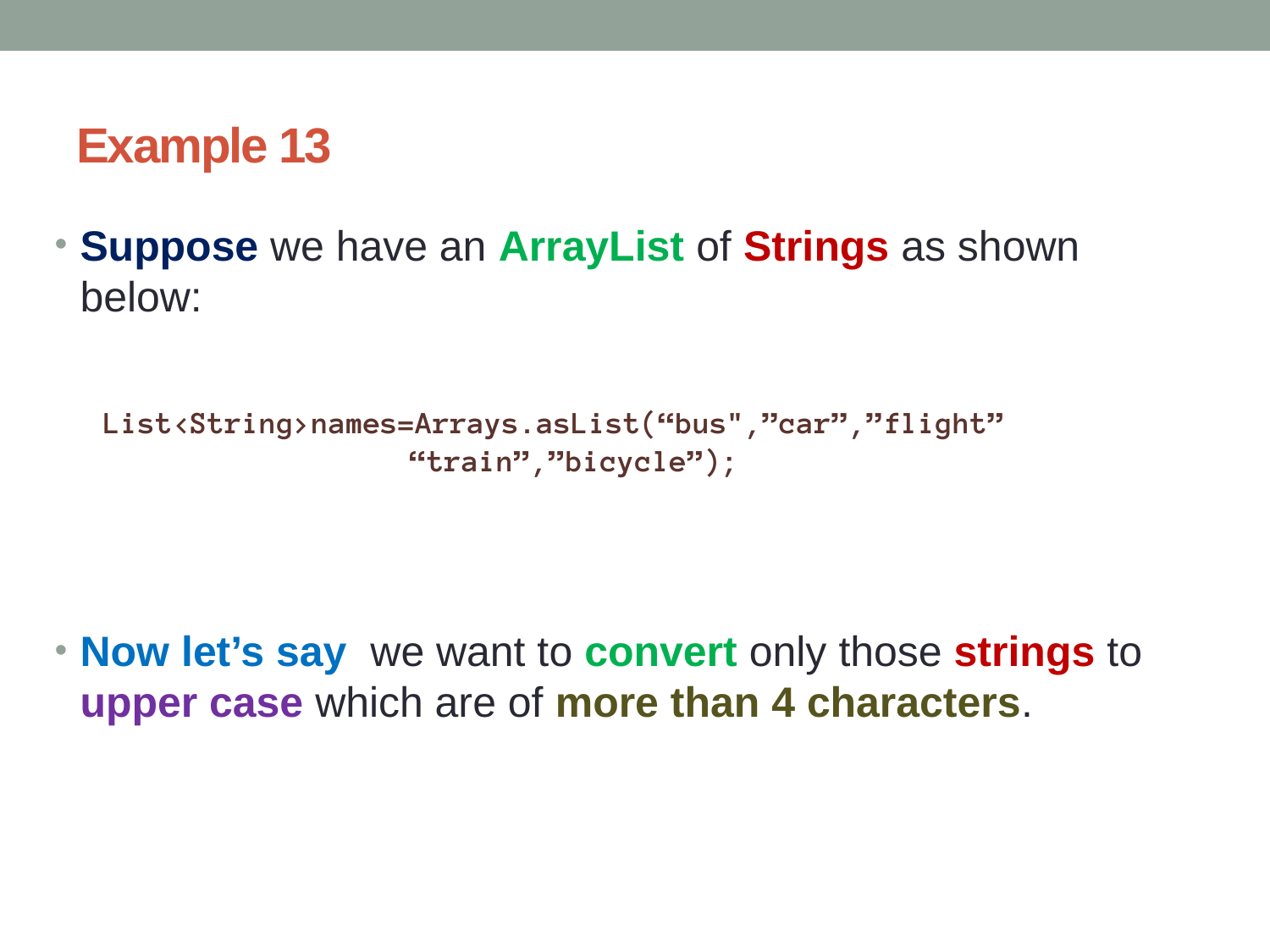

# Example 13
Suppose we have an ArrayList of Strings as shown below:

Now let’s say  we want to convert only those strings to upper case which are of more than 4 characters.

 List<String>names=Arrays.asList(“bus",”car”,”flight”
		    “train”,”bicycle”);